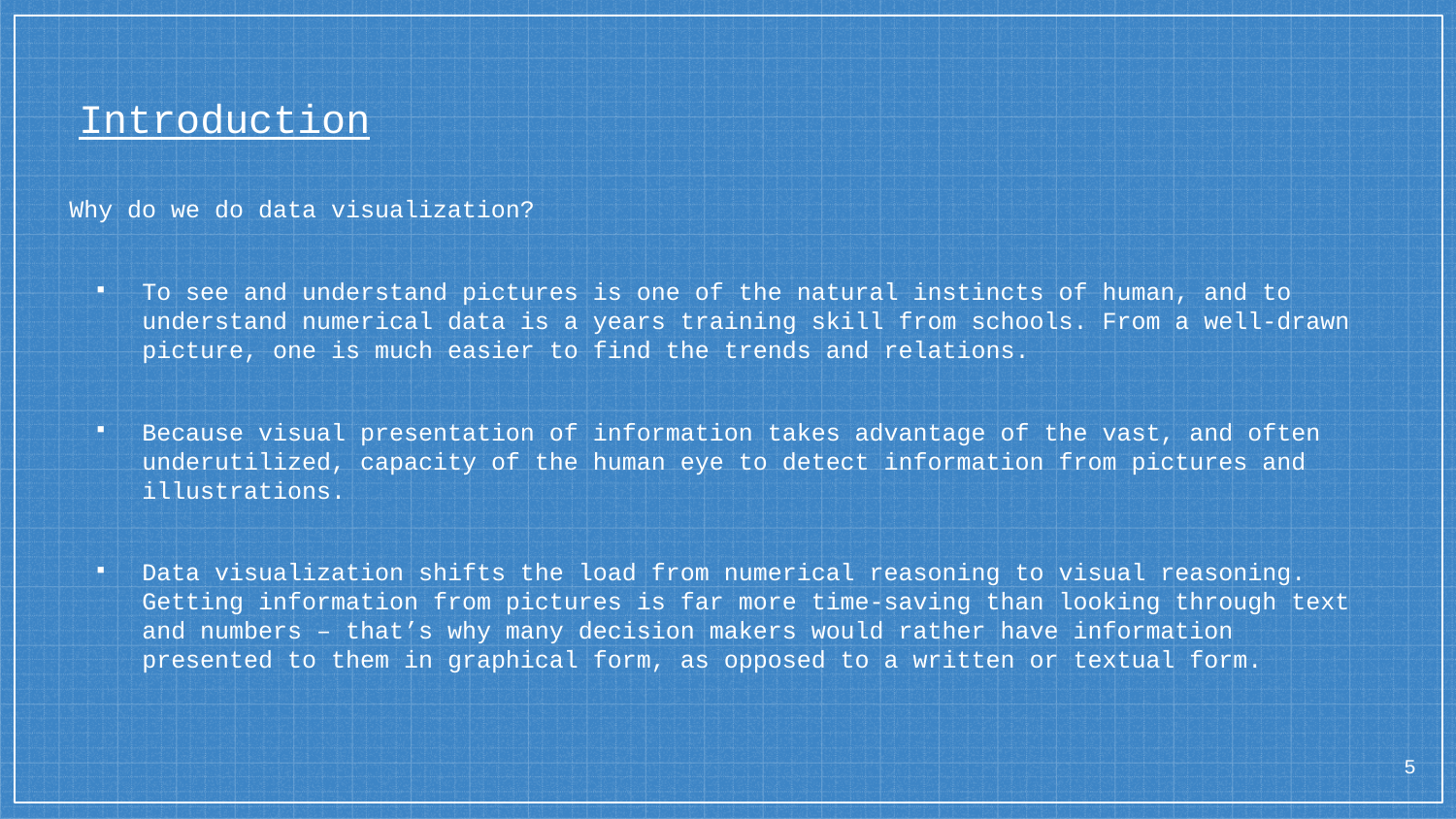

# Introduction
Why do we do data visualization?

To see and understand pictures is one of the natural instincts of human, and to understand numerical data is a years training skill from schools. From a well-drawn picture, one is much easier to find the trends and relations.

Because visual presentation of information takes advantage of the vast, and often underutilized, capacity of the human eye to detect information from pictures and illustrations.

Data visualization shifts the load from numerical reasoning to visual reasoning. Getting information from pictures is far more time-saving than looking through text and numbers – that’s why many decision makers would rather have information presented to them in graphical form, as opposed to a written or textual form.
5